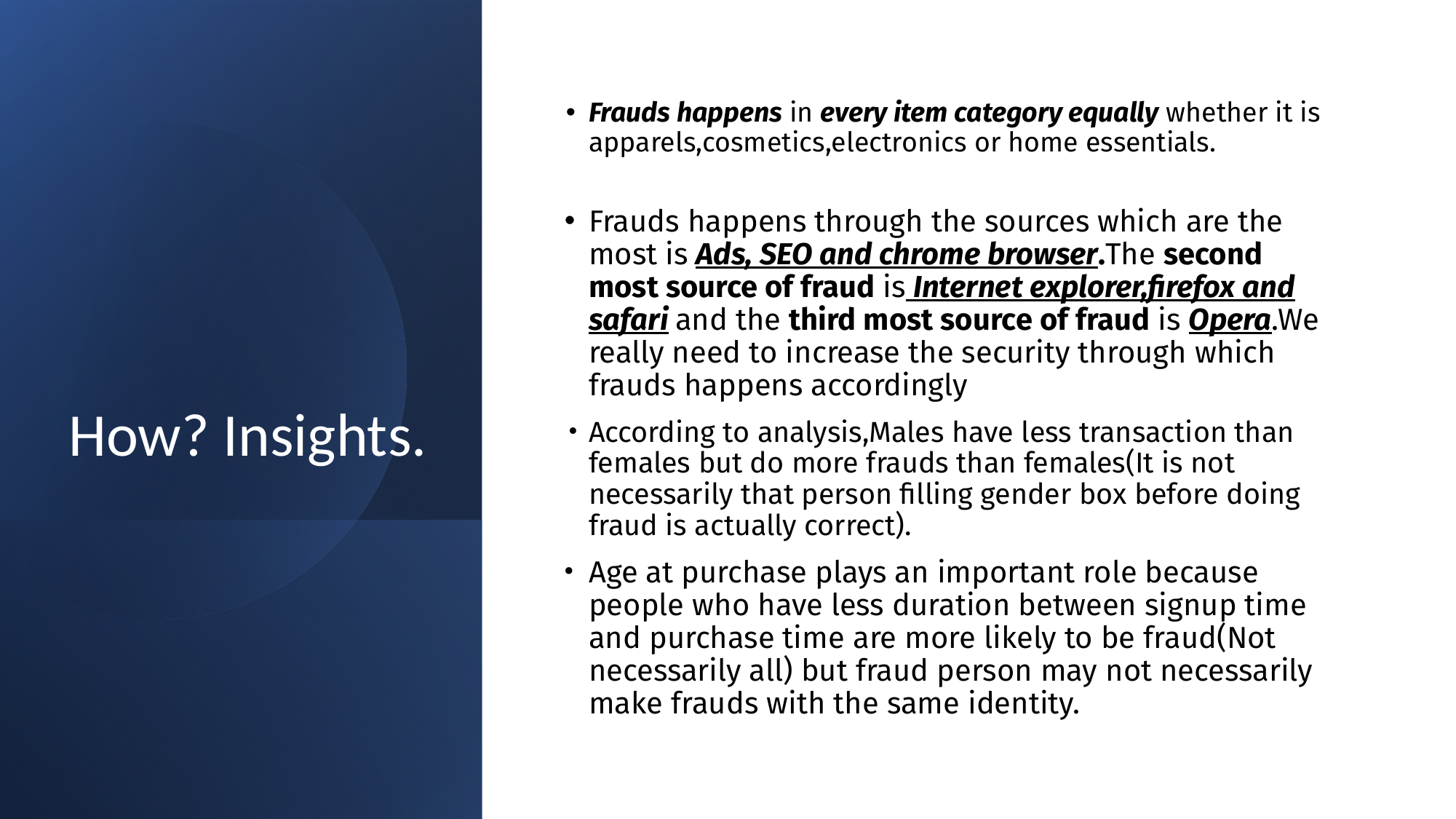

Frauds happens in every item category equally whether it is apparels,cosmetics,electronics or home essentials.

Frauds happens through the sources which are the most is Ads, SEO and chrome browser.The second most source of fraud is Internet explorer,firefox and safari and the third most source of fraud is Opera.We really need to increase the security through which frauds happens accordingly
According to analysis,Males have less transaction than females but do more frauds than females(It is not necessarily that person filling gender box before doing fraud is actually correct).
Age at purchase plays an important role because people who have less duration between signup time and purchase time are more likely to be fraud(Not necessarily all) but fraud person may not necessarily make frauds with the same identity.
# How? Insights.